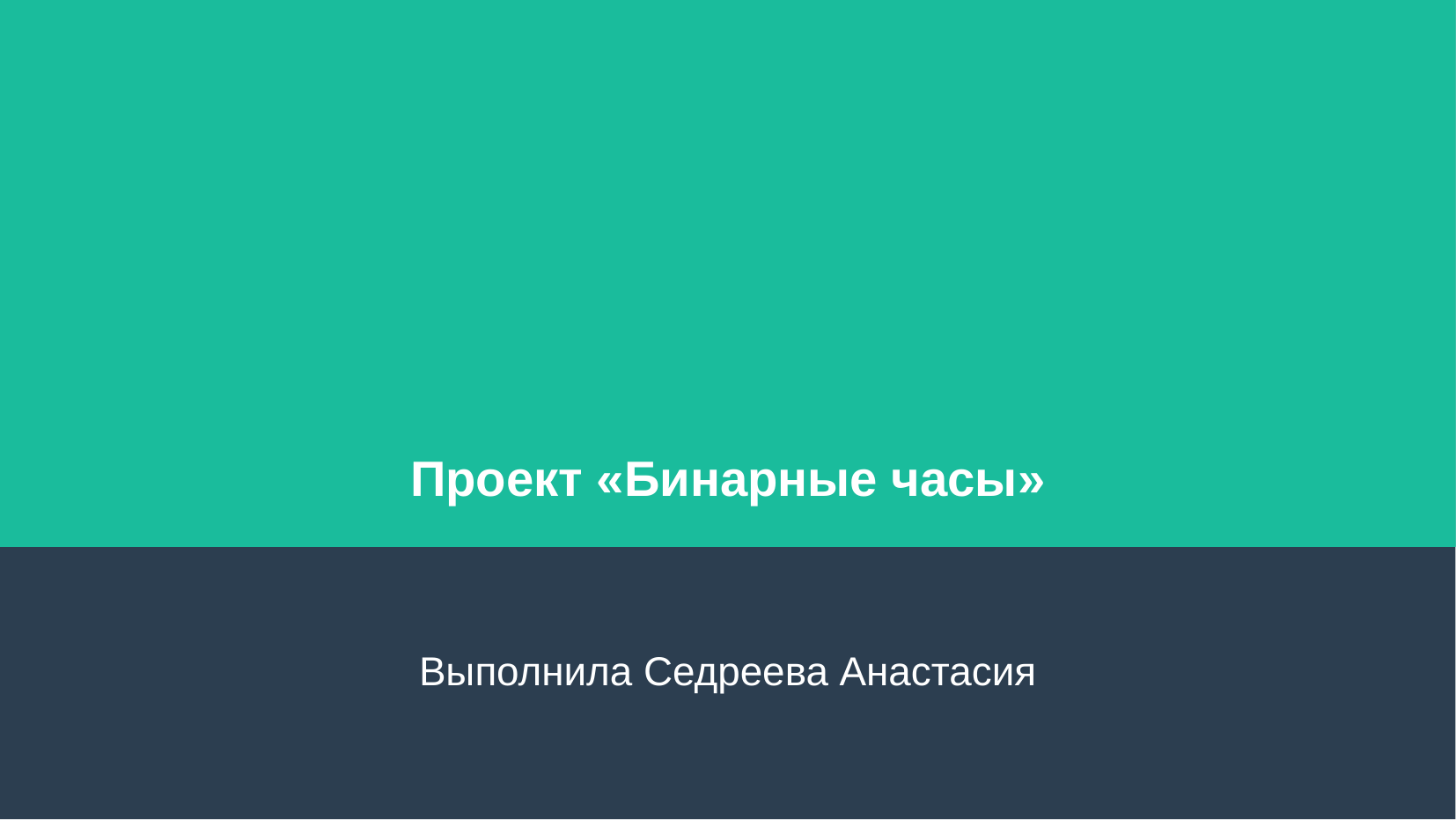

# Проект «Бинарные часы»
Выполнила Седреева Анастасия